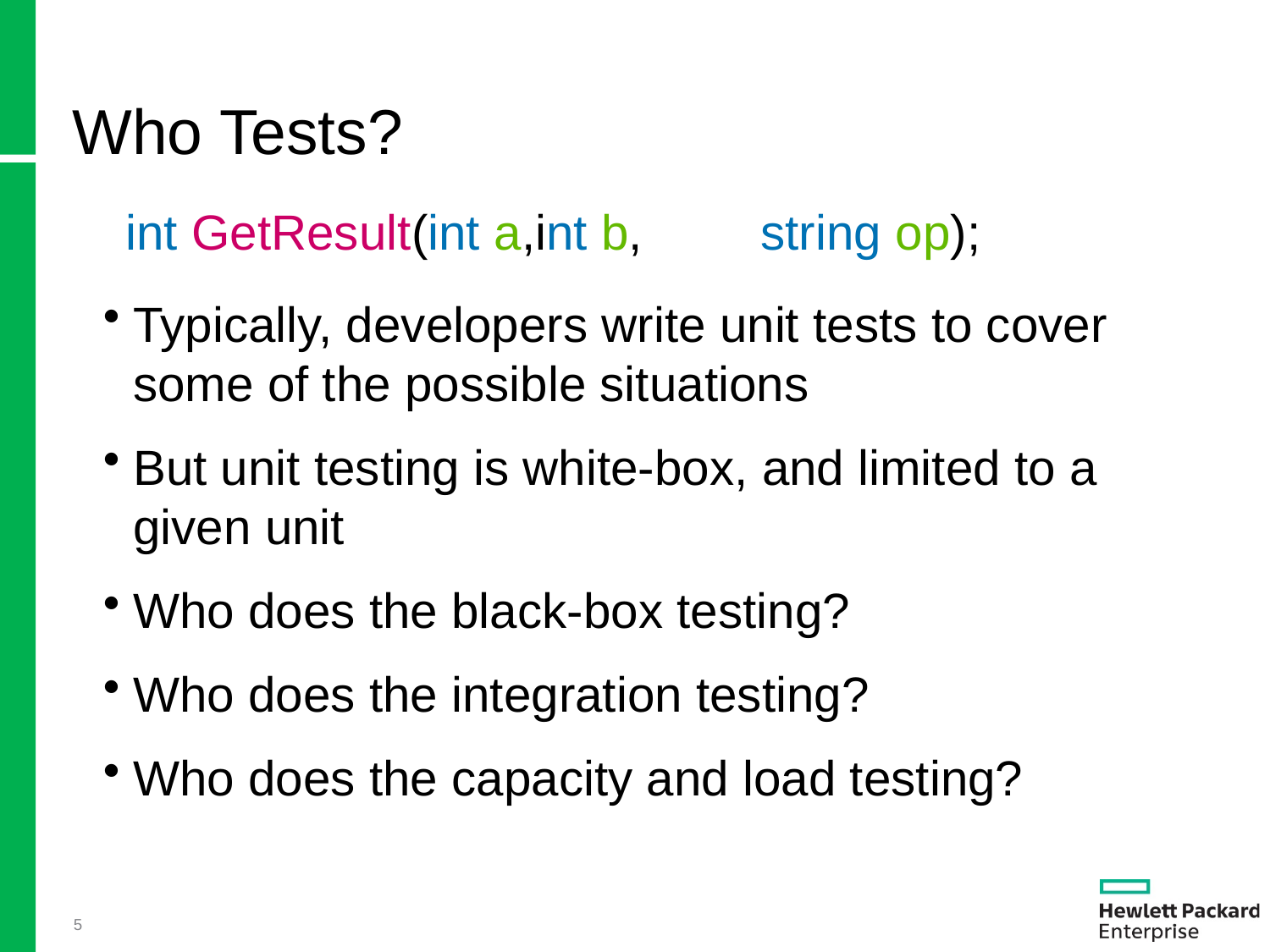

5
# Who Tests?
int GetResult(int a,int b,	string op);
Typically, developers write unit tests to cover some of the possible situations
But unit testing is white-box, and limited to a given unit
Who does the black-box testing?
Who does the integration testing?
Who does the capacity and load testing?
15 April 2016